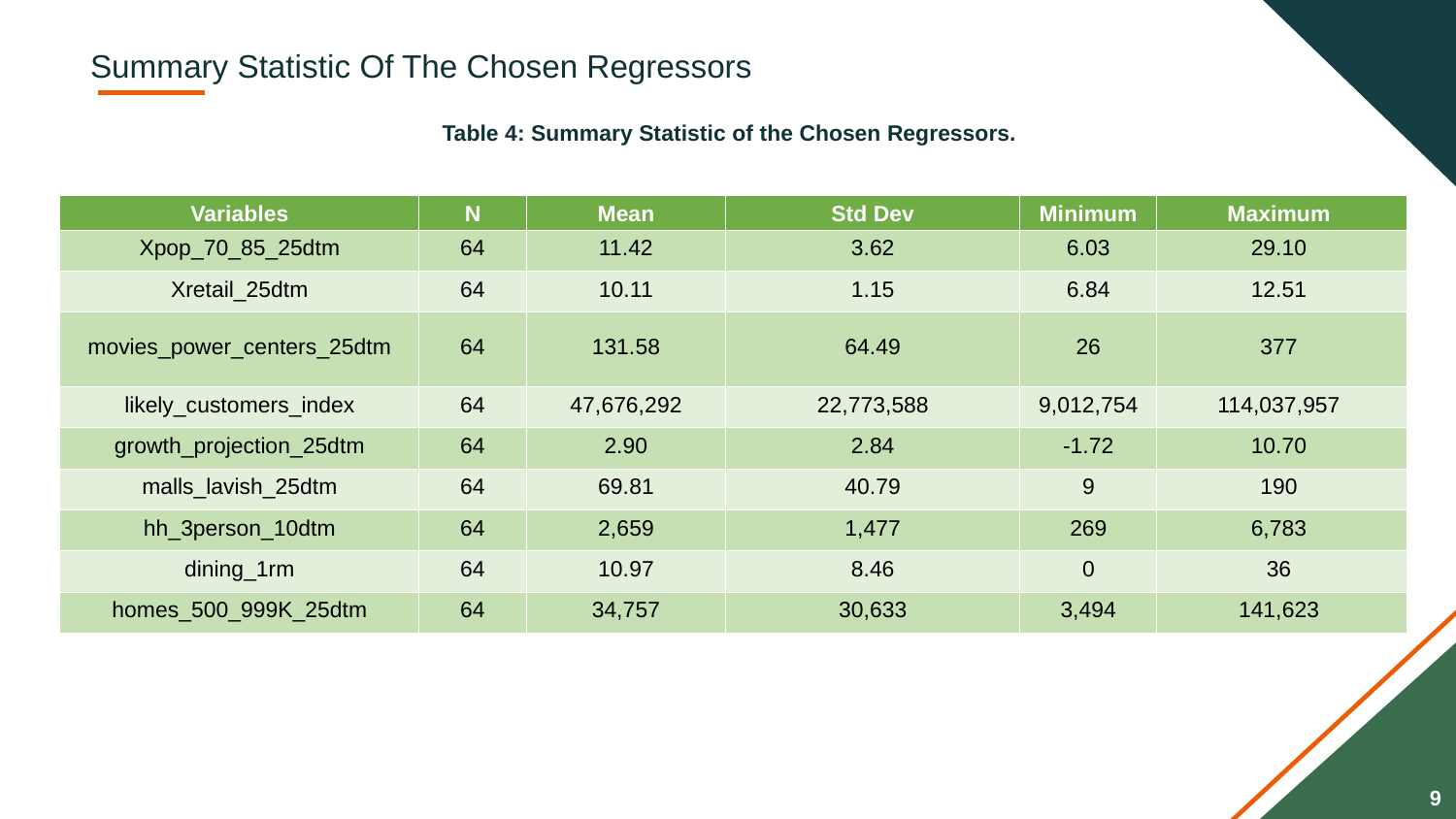

# Summary Statistic Of The Chosen Regressors
Table 4: Summary Statistic of the Chosen Regressors.
| Variable​s | N​ | Mean​ | Std Dev​ | Minimum​ | Maximum​ |
| --- | --- | --- | --- | --- | --- |
| Xpop\_70\_85\_25dtm​ | 64​ | 11.42​ | 3.62​ | 6.03​ | 29.10​ |
| Xretail\_25dtm​ | 64​ | 10.11​ | 1.15​ | 6.84​ | 12.51​ |
| movies\_power\_centers\_25dtm​ | 64​ | 131.58​ | 64.49​ | 26​ | 377​ |
| likely\_customers\_index​ | 64​ | 47,676,292​ | 22,773,588​ | 9,012,754​ | 114,037,957​ |
| growth\_projection\_25dtm​ | 64​ | 2.90​ | 2.84​ | -1.72​ | 10.70​ |
| malls\_lavish\_25dtm​ | 64​ | 69.81​ | 40.79​ | 9​ | 190​ |
| hh\_3person\_10dtm​ | 64​ | 2,659​ | 1,477​ | 269​ | 6,783​ |
| dining\_1rm​ | 64​ | 10.97​ | 8.46​ | 0​ | 36​ |
| homes\_500\_999K\_25dtm​ | 64​ | 34,757​ | 30,633​ | 3,494​ | 141,623​ |
9